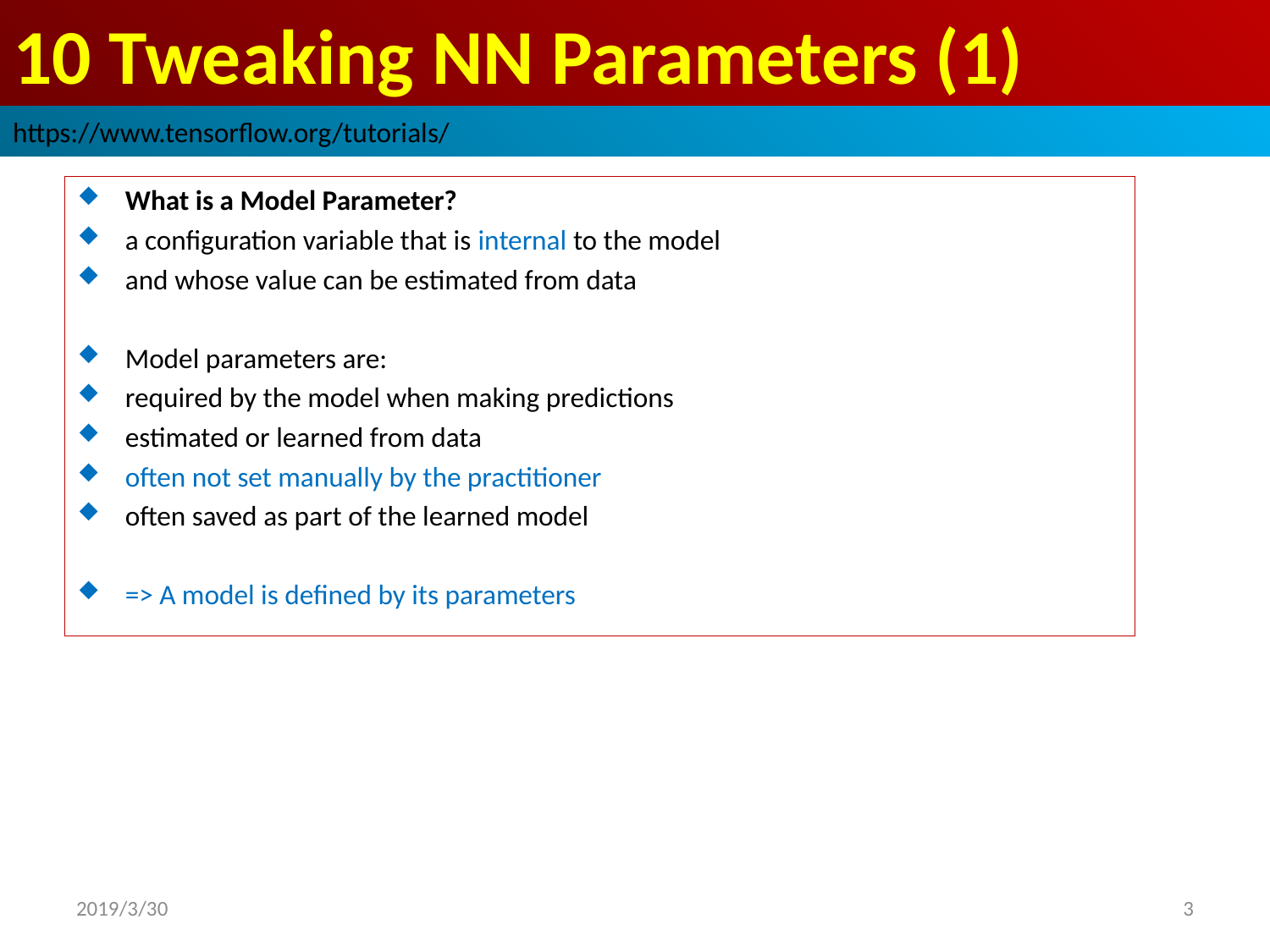

# 10 Tweaking NN Parameters (1)
https://www.tensorflow.org/tutorials/
What is a Model Parameter?
a configuration variable that is internal to the model
and whose value can be estimated from data

Model parameters are:
required by the model when making predictions
estimated or learned from data
often not set manually by the practitioner
often saved as part of the learned model

=> A model is defined by its parameters

2019/3/30
3